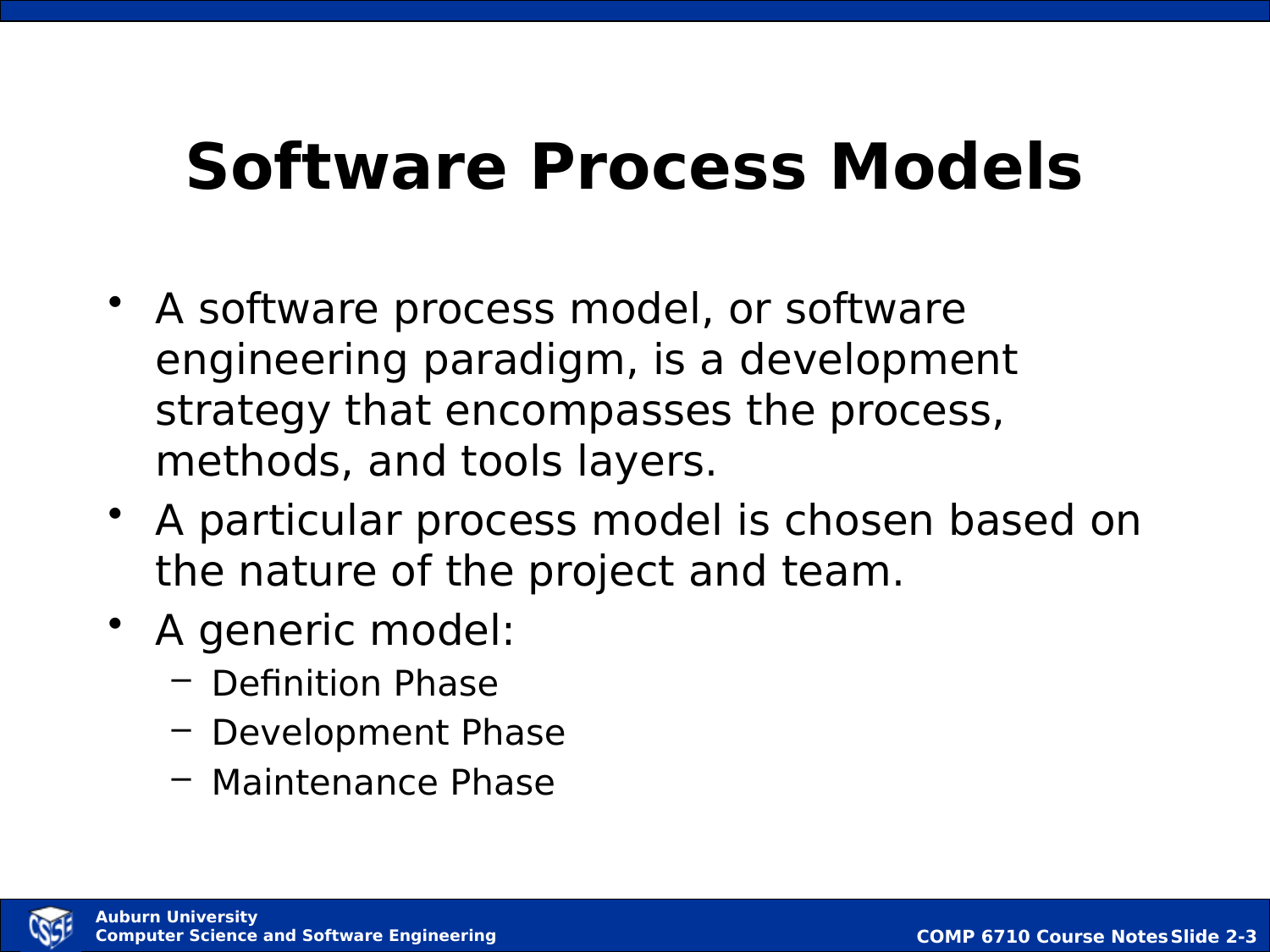

# Software Process Models
A software process model, or software engineering paradigm, is a development strategy that encompasses the process, methods, and tools layers.
A particular process model is chosen based on the nature of the project and team.
A generic model:
Definition Phase
Development Phase
Maintenance Phase